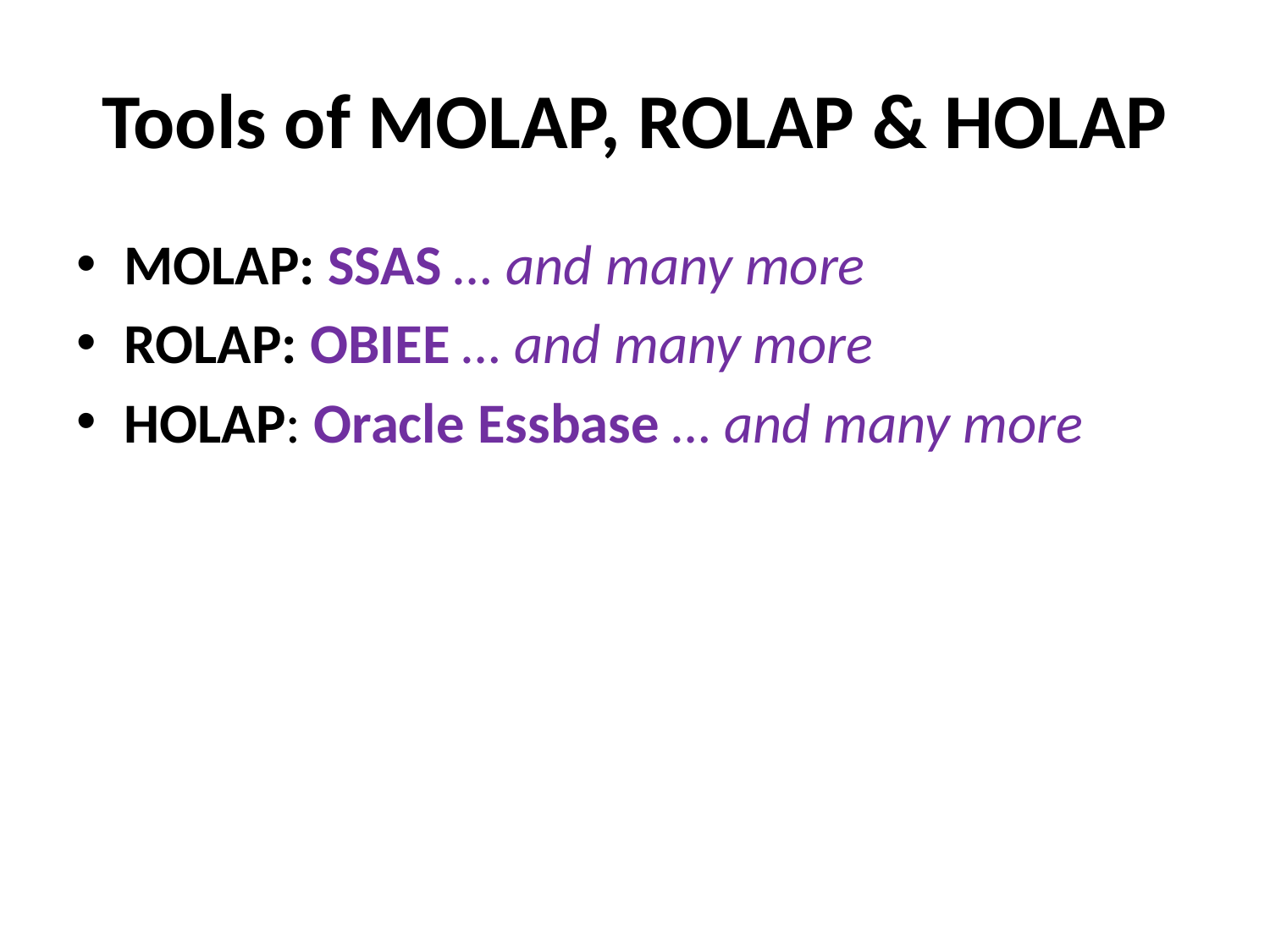

# Tools of MOLAP, ROLAP & HOLAP
MOLAP: SSAS … and many more
ROLAP: OBIEE … and many more
HOLAP: Oracle Essbase … and many more